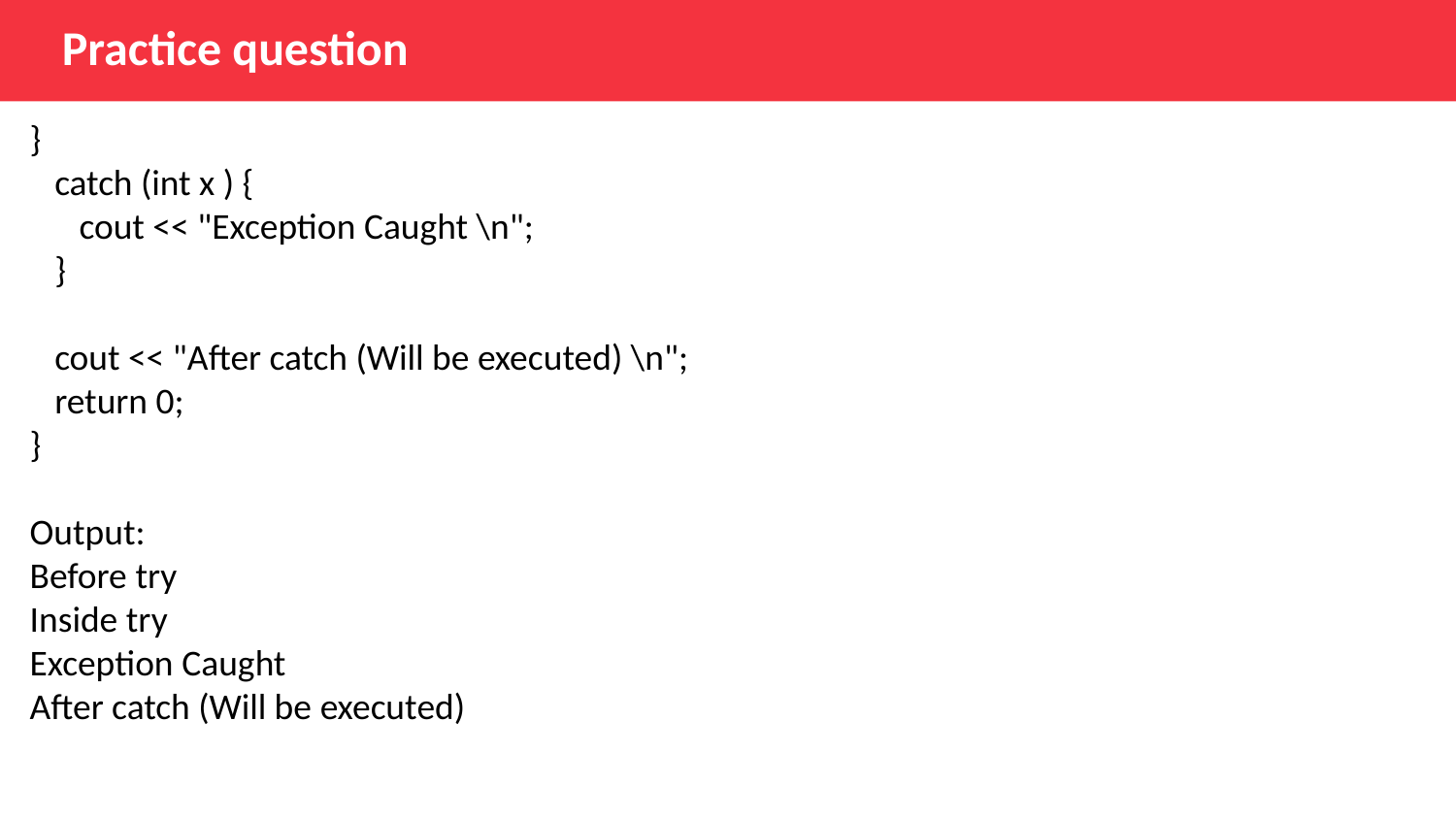

Practice question
}
   catch (int x ) {
      cout << "Exception Caught \n";
   }

   cout << "After catch (Will be executed) \n";
   return 0;
}

Output:
Before try
Inside try
Exception Caught
After catch (Will be executed)